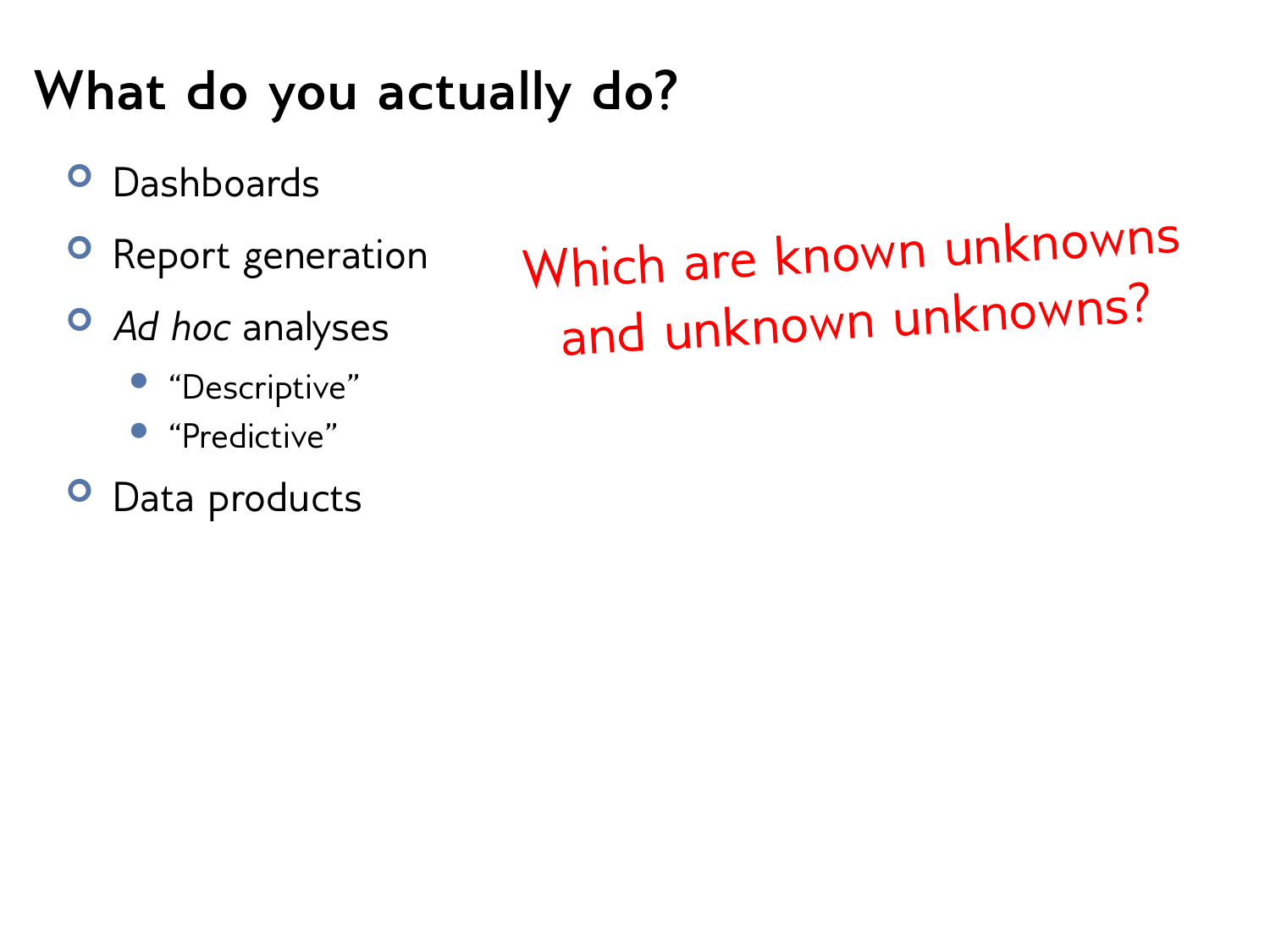

# What do you actually do?
Dashboards
Report generation
Ad hoc analyses
“Descriptive”
“Predictive”
Data products
Which are known unknowns and unknown unknowns?